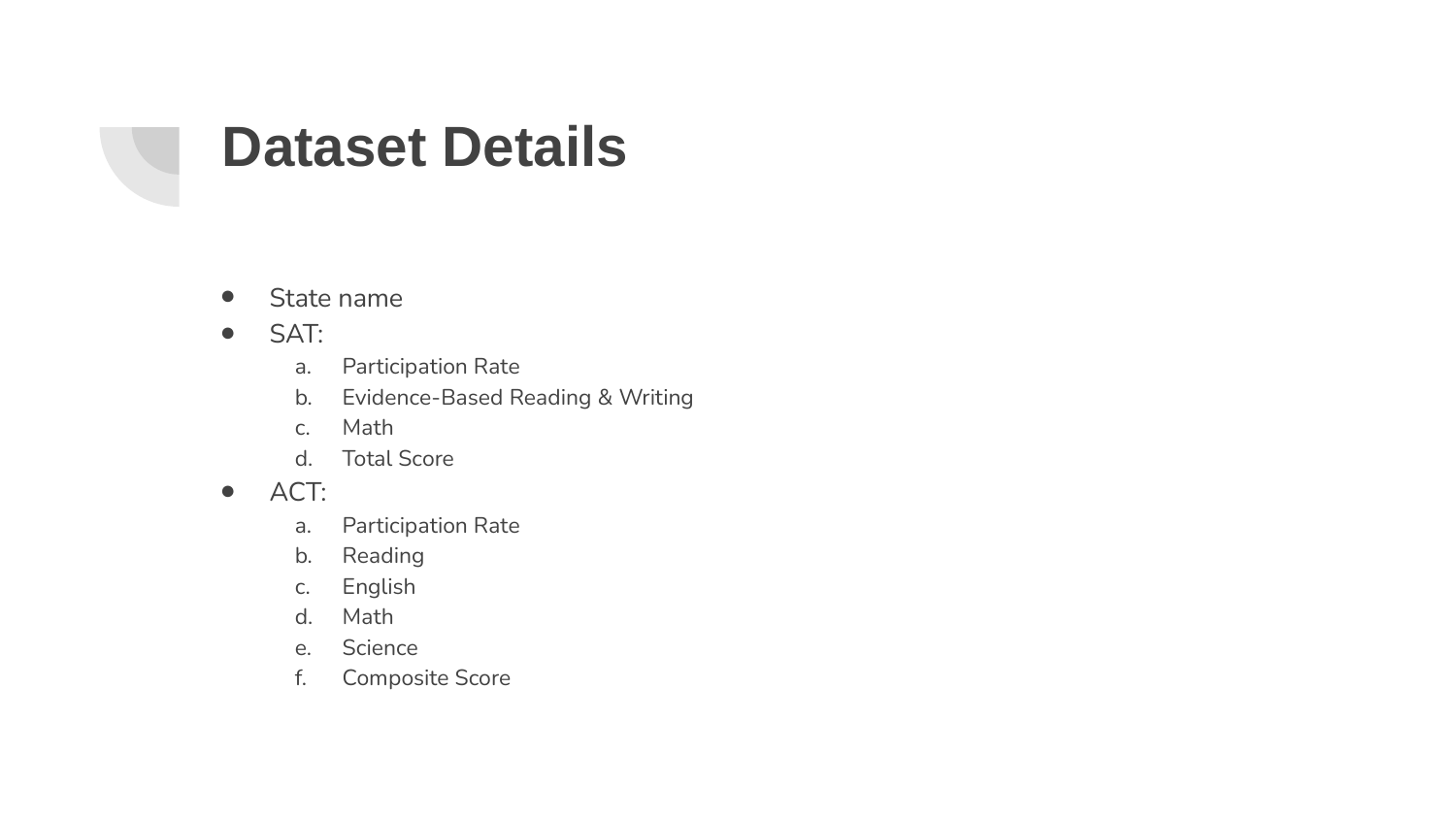

# Dataset Details
State name
SAT:
Participation Rate
Evidence-Based Reading & Writing
Math
Total Score
ACT:
Participation Rate
Reading
English
Math
Science
Composite Score